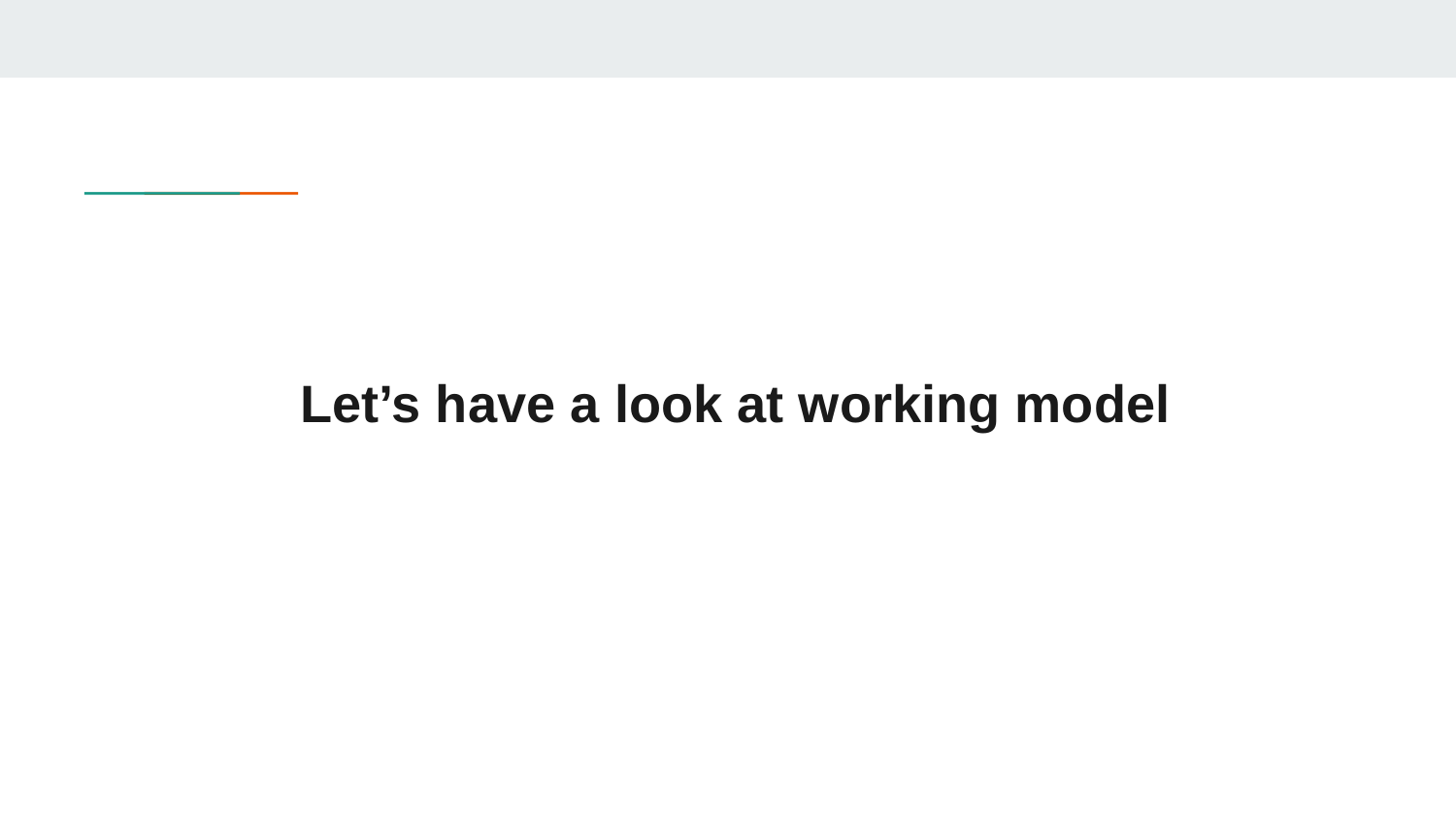

# Let’s have a look at working model